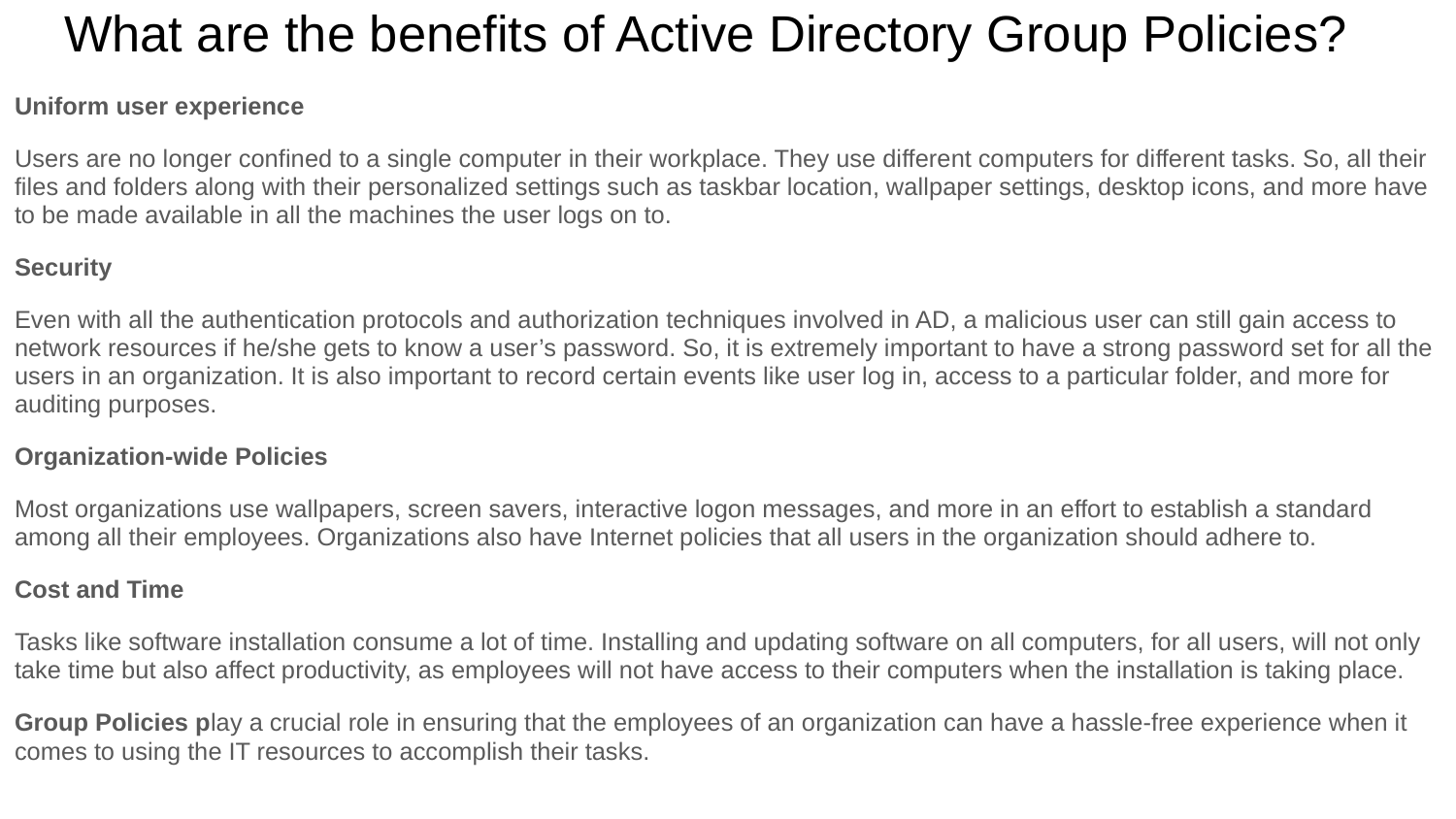

# What are the benefits of Active Directory Group Policies?
Uniform user experience
Users are no longer confined to a single computer in their workplace. They use different computers for different tasks. So, all their files and folders along with their personalized settings such as taskbar location, wallpaper settings, desktop icons, and more have to be made available in all the machines the user logs on to.
Security
Even with all the authentication protocols and authorization techniques involved in AD, a malicious user can still gain access to network resources if he/she gets to know a user’s password. So, it is extremely important to have a strong password set for all the users in an organization. It is also important to record certain events like user log in, access to a particular folder, and more for auditing purposes.
Organization-wide Policies
Most organizations use wallpapers, screen savers, interactive logon messages, and more in an effort to establish a standard among all their employees. Organizations also have Internet policies that all users in the organization should adhere to.
Cost and Time
Tasks like software installation consume a lot of time. Installing and updating software on all computers, for all users, will not only take time but also affect productivity, as employees will not have access to their computers when the installation is taking place.
Group Policies play a crucial role in ensuring that the employees of an organization can have a hassle-free experience when it comes to using the IT resources to accomplish their tasks.